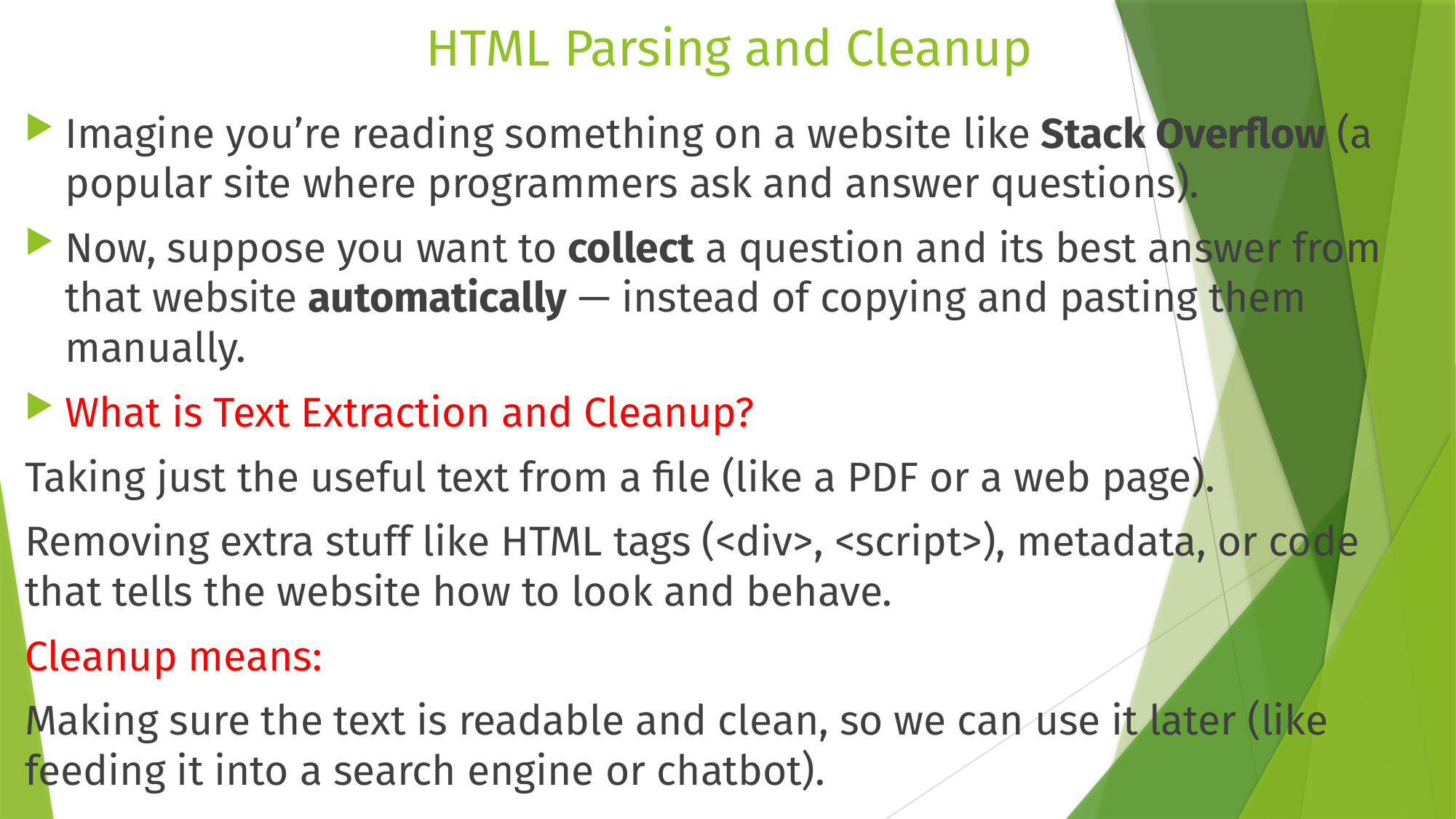

# HTML Parsing and Cleanup
Imagine you’re reading something on a website like Stack Overflow (a popular site where programmers ask and answer questions).
Now, suppose you want to collect a question and its best answer from that website automatically — instead of copying and pasting them manually.
What is Text Extraction and Cleanup?
Taking just the useful text from a file (like a PDF or a web page).
Removing extra stuff like HTML tags (<div>, <script>), metadata, or code that tells the website how to look and behave.
Cleanup means:
Making sure the text is readable and clean, so we can use it later (like feeding it into a search engine or chatbot).